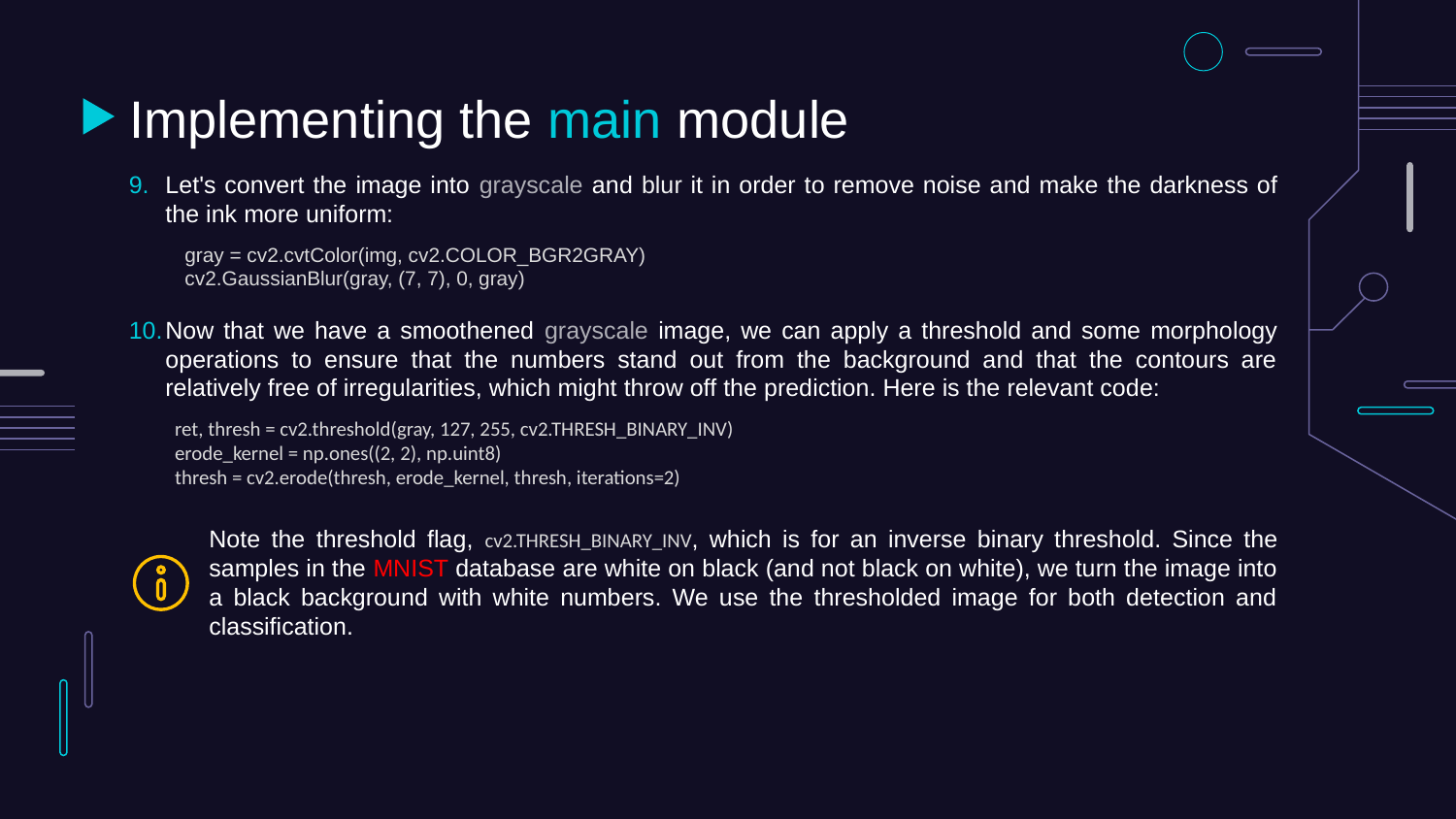

# Implementing the main module
Let's convert the image into grayscale and blur it in order to remove noise and make the darkness of the ink more uniform:

          gray = cv2.cvtColor(img, cv2.COLOR_BGR2GRAY)
          cv2.GaussianBlur(gray, (7, 7), 0, gray)

Now that we have a smoothened grayscale image, we can apply a threshold and some morphology operations to ensure that the numbers stand out from the background and that the contours are relatively free of irregularities, which might throw off the prediction. Here is the relevant code:

          ret, thresh = cv2.threshold(gray, 127, 255, cv2.THRESH_BINARY_INV)
          erode_kernel = np.ones((2, 2), np.uint8)
          thresh = cv2.erode(thresh, erode_kernel, thresh, iterations=2)
Note the threshold flag, cv2.THRESH_BINARY_INV, which is for an inverse binary threshold. Since the samples in the MNIST database are white on black (and not black on white), we turn the image into a black background with white numbers. We use the thresholded image for both detection and classification.